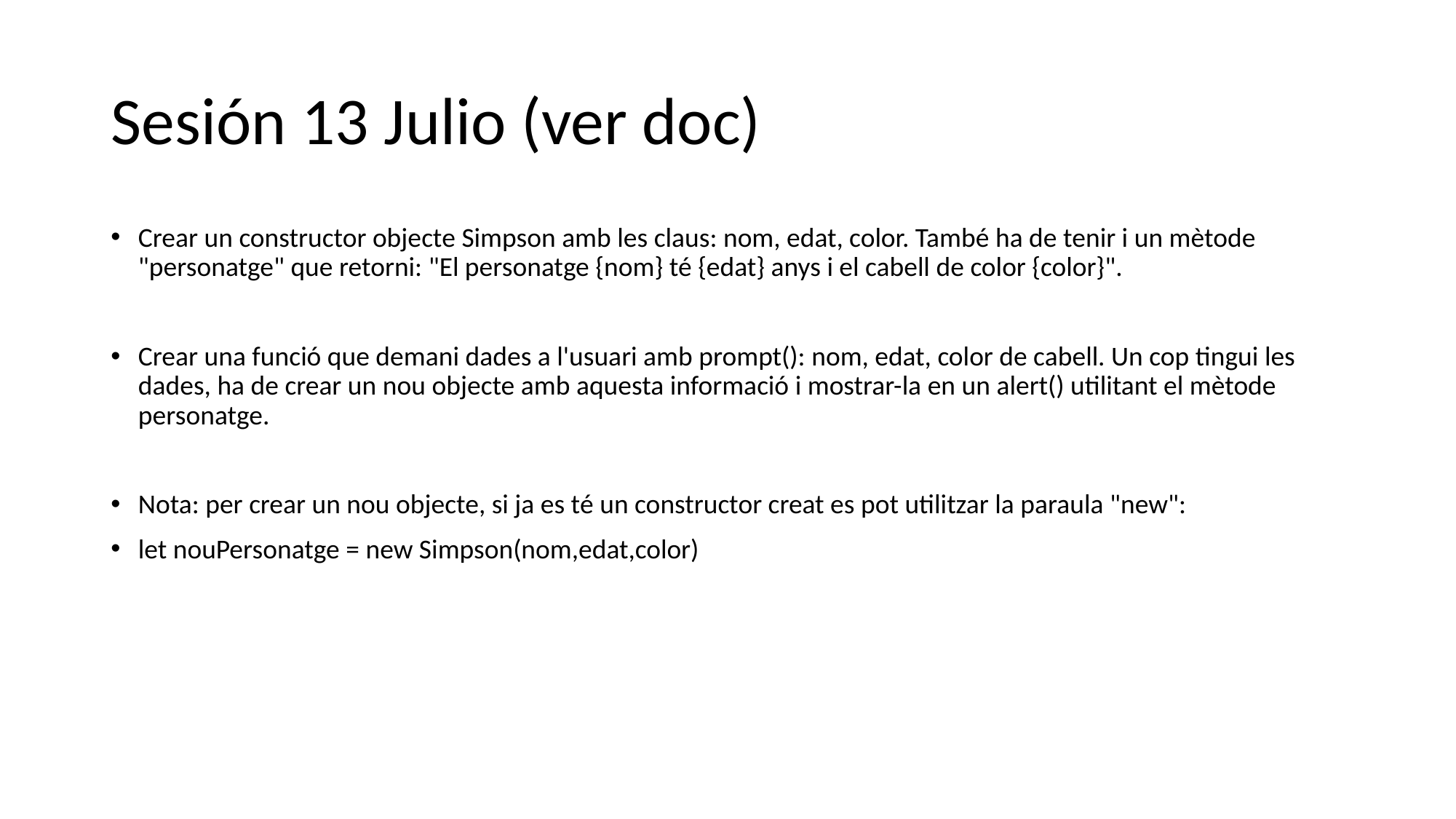

# Sesión 13 Julio (ver doc)
Crear un constructor objecte Simpson amb les claus: nom, edat, color. També ha de tenir i un mètode "personatge" que retorni: "El personatge {nom} té {edat} anys i el cabell de color {color}".

Crear una funció que demani dades a l'usuari amb prompt(): nom, edat, color de cabell. Un cop tingui les dades, ha de crear un nou objecte amb aquesta informació i mostrar-la en un alert() utilitant el mètode personatge.

Nota: per crear un nou objecte, si ja es té un constructor creat es pot utilitzar la paraula "new":
let nouPersonatge = new Simpson(nom,edat,color)